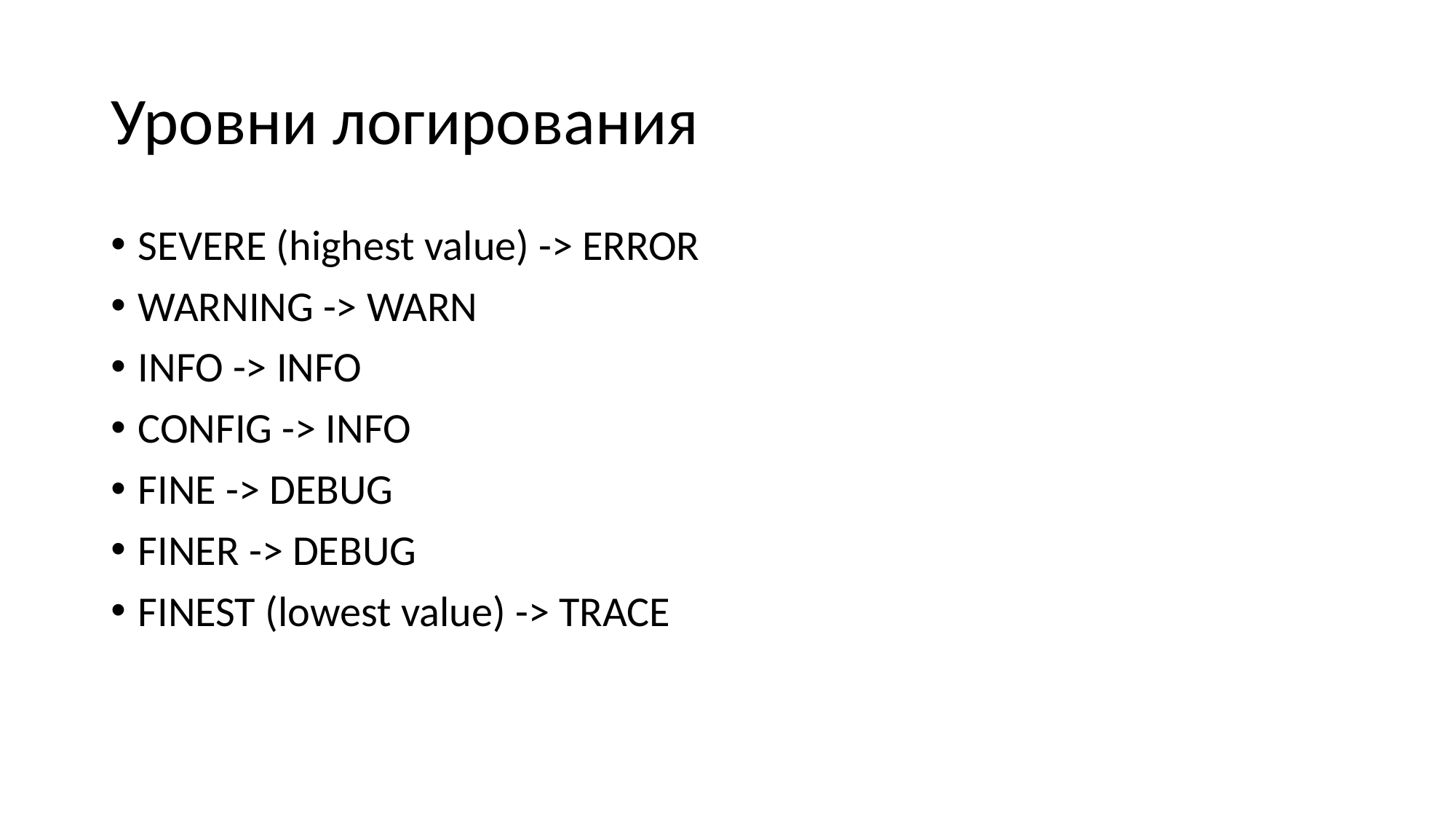

# Уровни логирования
SEVERE (highest value) -> ERROR
WARNING -> WARN
INFO -> INFO
CONFIG -> INFO
FINE -> DEBUG
FINER -> DEBUG
FINEST (lowest value) -> TRACE